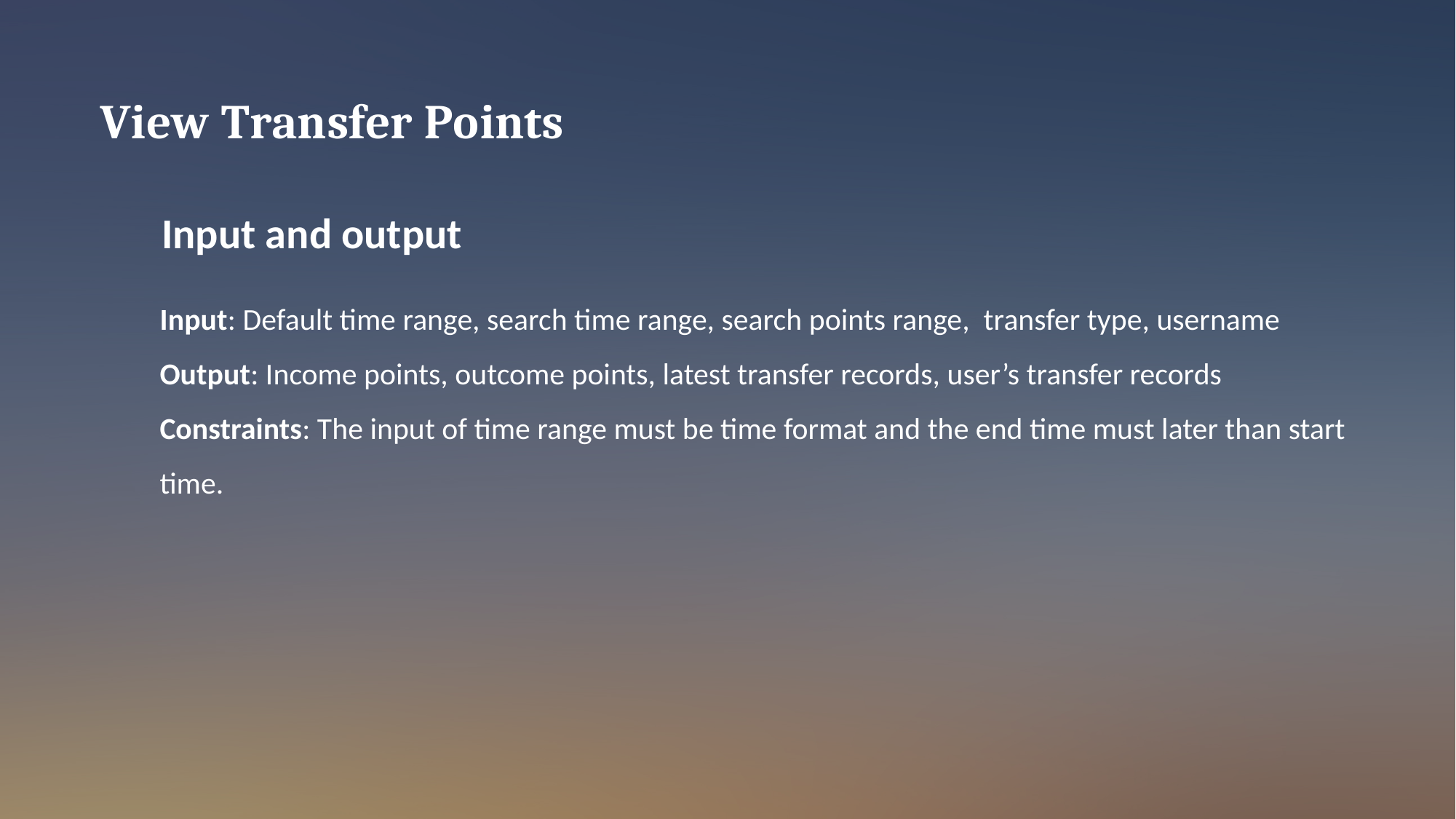

View Transfer Points
Input and output
Input: Default time range, search time range, search points range,  transfer type, username
Output: Income points, outcome points, latest transfer records, user’s transfer records
Constraints: The input of time range must be time format and the end time must later than start time.